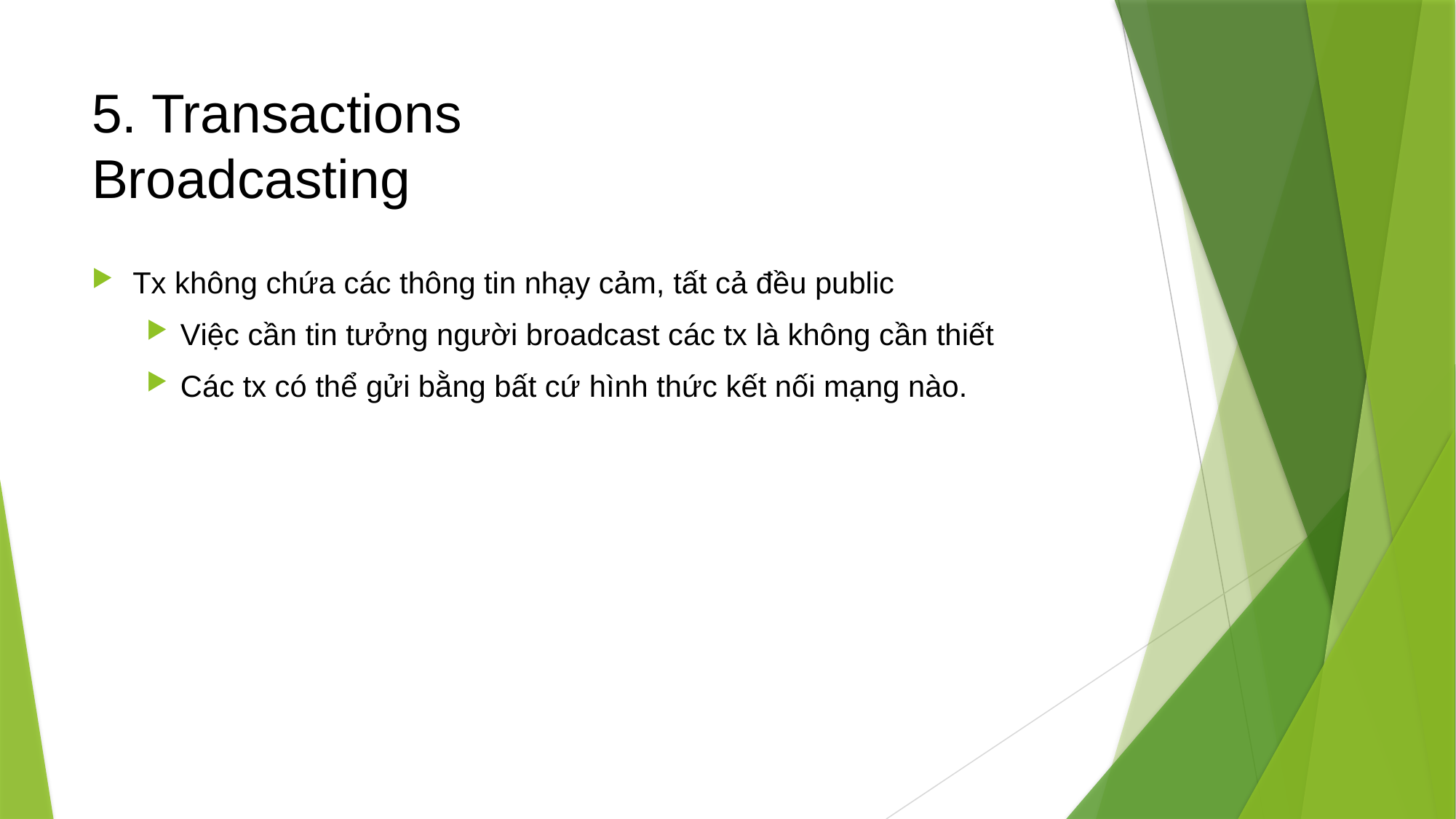

# 5. Transactions Broadcasting
Tx không chứa các thông tin nhạy cảm, tất cả đều public
Việc cần tin tưởng người broadcast các tx là không cần thiết
Các tx có thể gửi bằng bất cứ hình thức kết nối mạng nào.